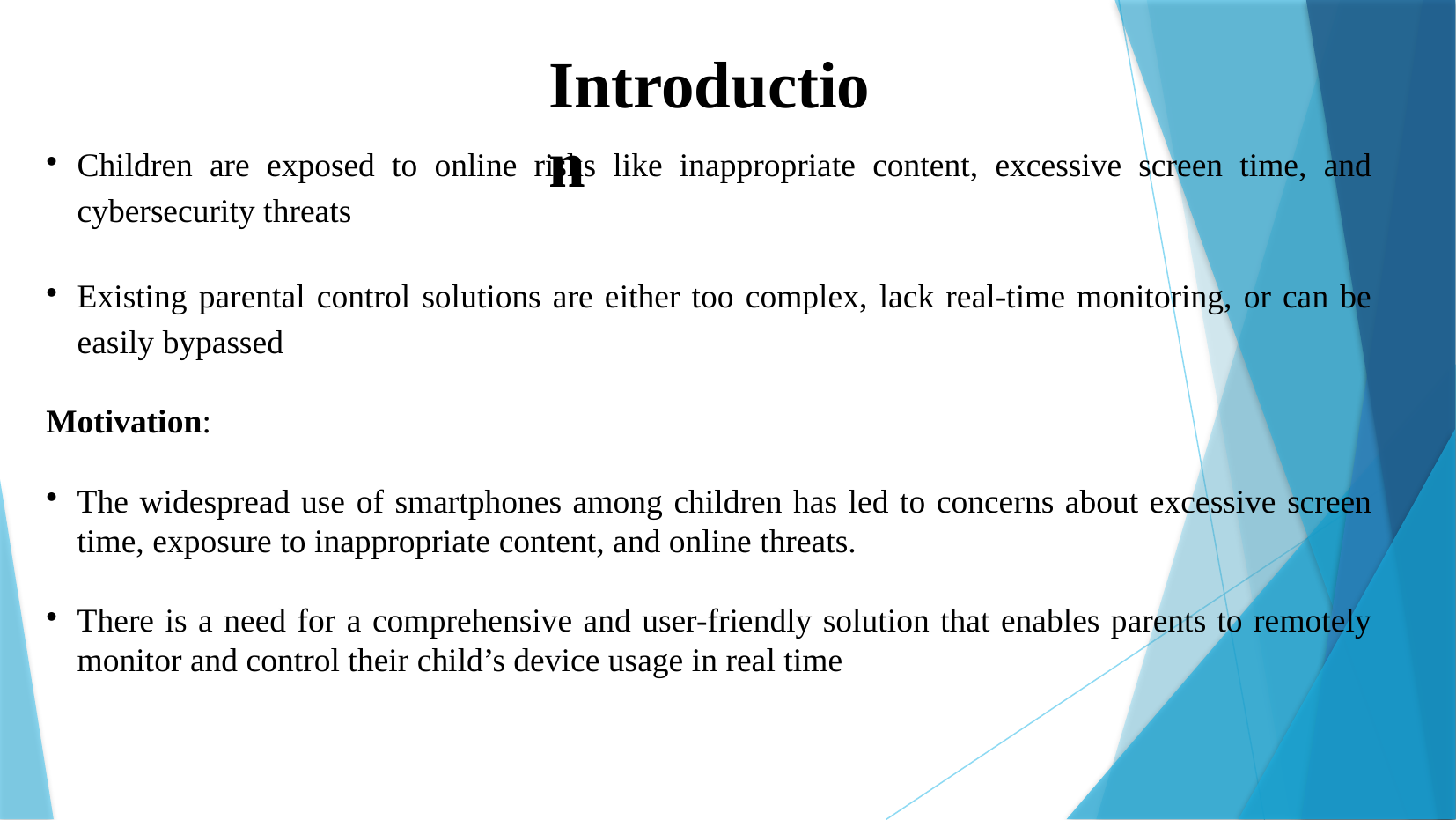

Introduction
Children are exposed to online risks like inappropriate content, excessive screen time, and cybersecurity threats
Existing parental control solutions are either too complex, lack real-time monitoring, or can be easily bypassed
Motivation:
The widespread use of smartphones among children has led to concerns about excessive screen time, exposure to inappropriate content, and online threats.
There is a need for a comprehensive and user-friendly solution that enables parents to remotely monitor and control their child’s device usage in real time